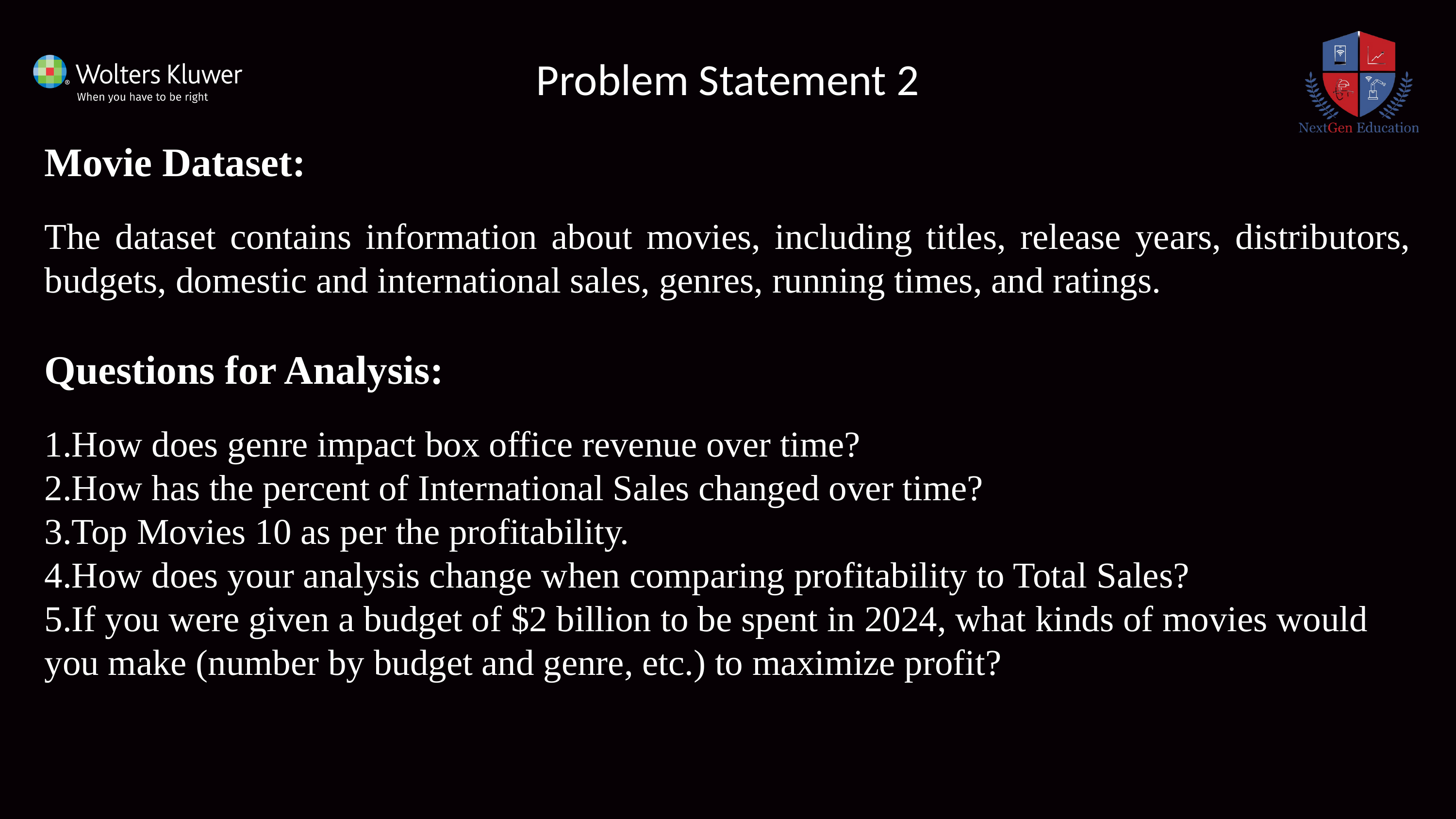

Problem Statement 2
Movie Dataset:
The dataset contains information about movies, including titles, release years, distributors, budgets, domestic and international sales, genres, running times, and ratings.
Questions for Analysis:
How does genre impact box office revenue over time?
How has the percent of International Sales changed over time?
Top Movies 10 as per the profitability.
How does your analysis change when comparing profitability to Total Sales?
If you were given a budget of $2 billion to be spent in 2024, what kinds of movies would you make (number by budget and genre, etc.) to maximize profit?